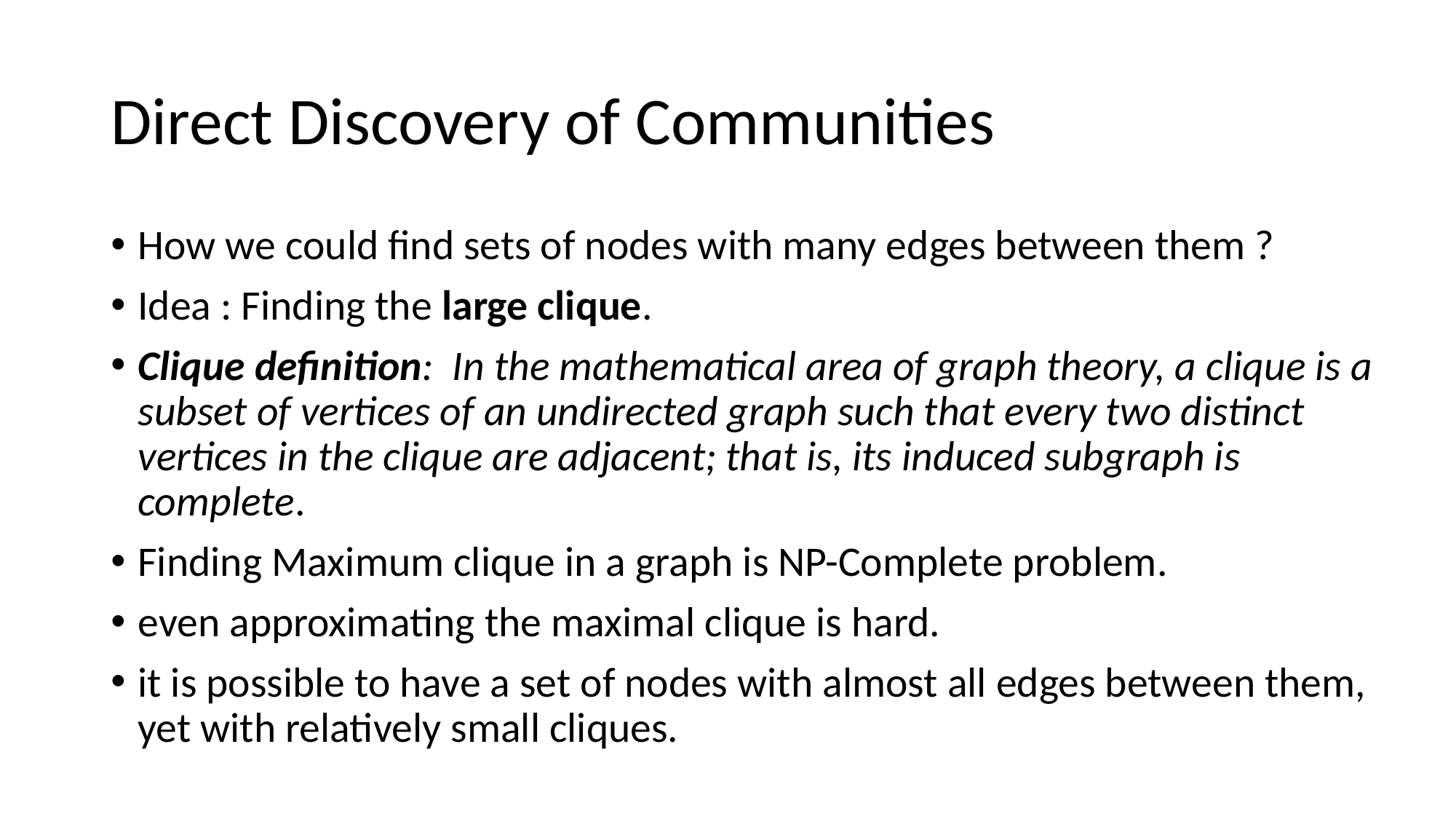

# Direct Discovery of Communities
How we could find sets of nodes with many edges between them ?
Idea : Finding the large clique.
Clique definition:  In the mathematical area of graph theory, a clique is a subset of vertices of an undirected graph such that every two distinct vertices in the clique are adjacent; that is, its induced subgraph is complete.
Finding Maximum clique in a graph is NP-Complete problem.
even approximating the maximal clique is hard.
it is possible to have a set of nodes with almost all edges between them, yet with relatively small cliques.